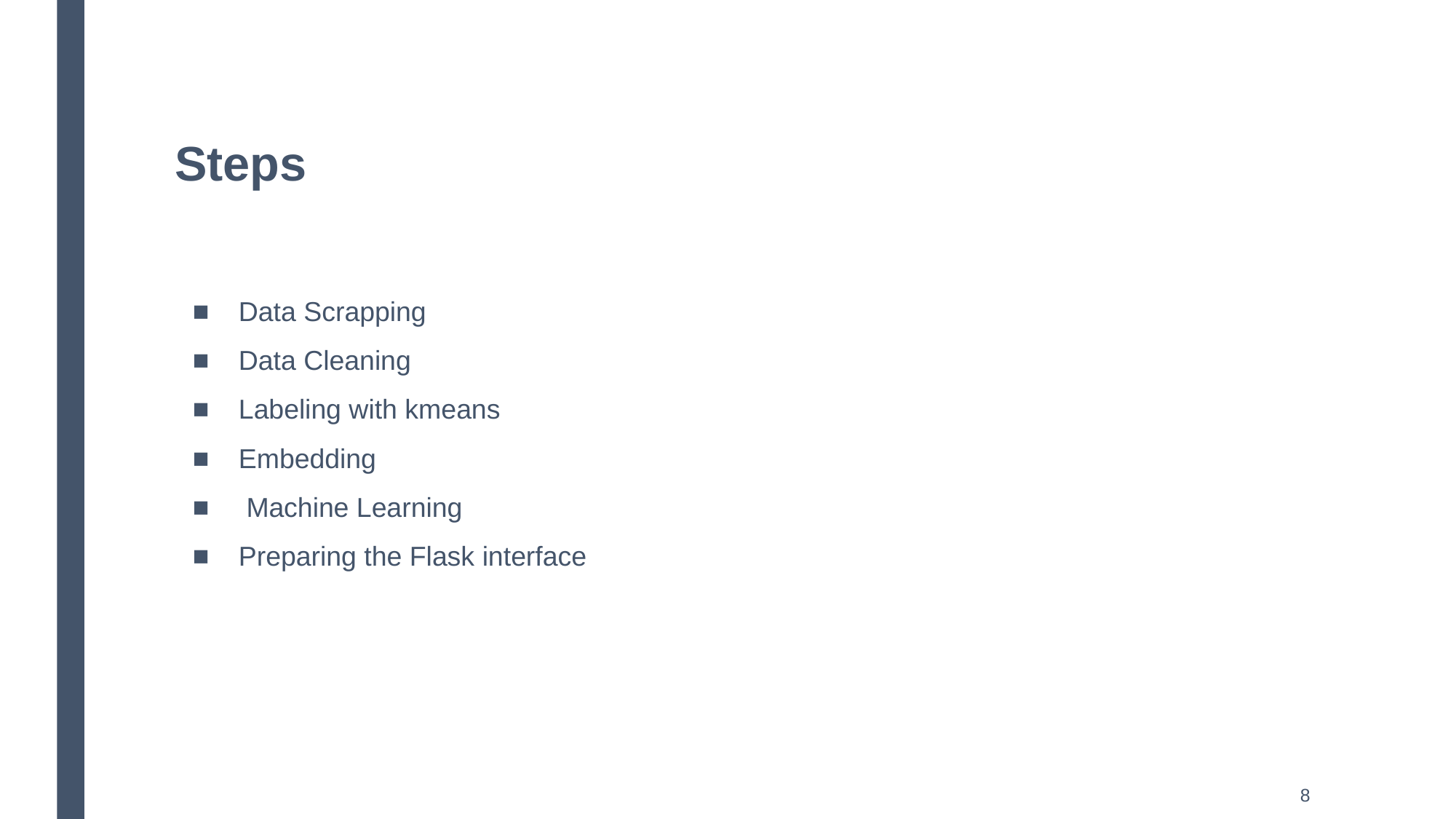

# Steps
Data Scrapping
Data Cleaning
Labeling with kmeans
Embedding
 Machine Learning
Preparing the Flask interface
8